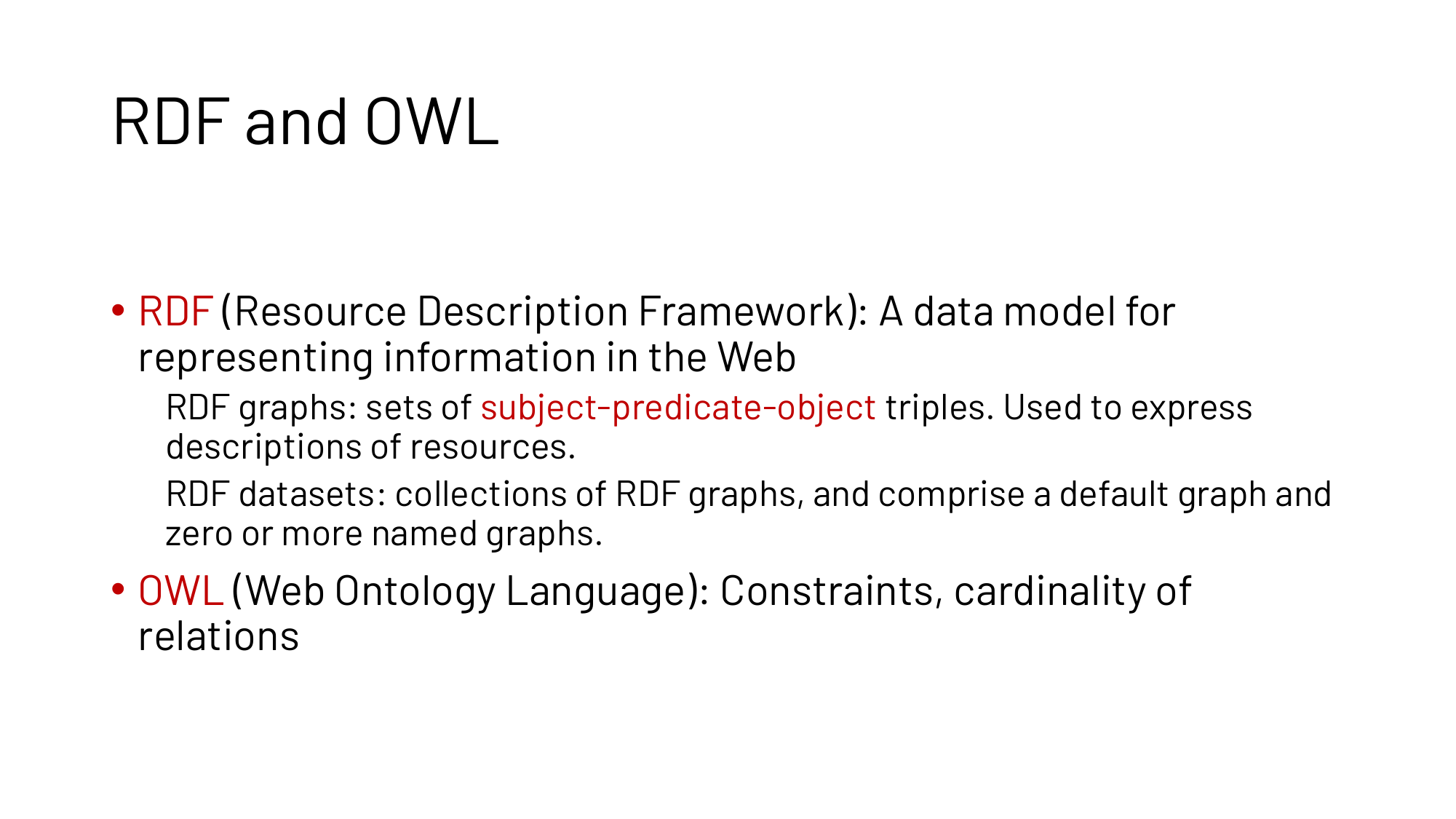

# RDF and OWL

RDF (Resource Description Framework): A data model for representing information in the Web
RDF graphs: sets of subject-predicate-object triples. Used to express descriptions of resources.
RDF datasets: collections of RDF graphs, and comprise a default graph and zero or more named graphs.
OWL (Web Ontology Language): Constraints, cardinality of relations